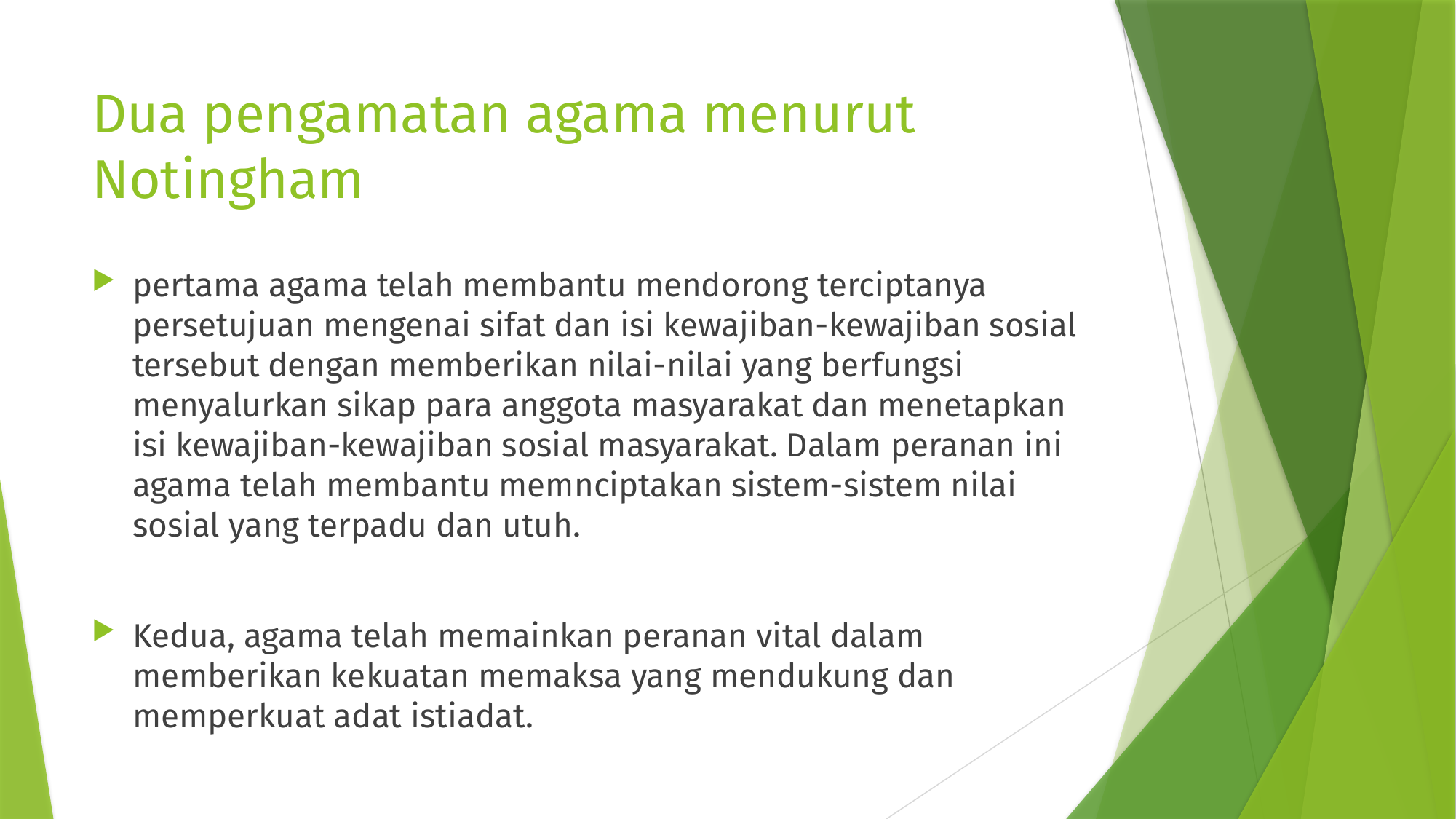

# Dua pengamatan agama menurut Notingham
pertama agama telah membantu mendorong terciptanya persetujuan mengenai sifat dan isi kewajiban-kewajiban sosial tersebut dengan memberikan nilai-nilai yang berfungsi menyalurkan sikap para anggota masyarakat dan menetapkan isi kewajiban-kewajiban sosial masyarakat. Dalam peranan ini agama telah membantu memnciptakan sistem-sistem nilai sosial yang terpadu dan utuh.

Kedua, agama telah memainkan peranan vital dalam memberikan kekuatan memaksa yang mendukung dan memperkuat adat istiadat.